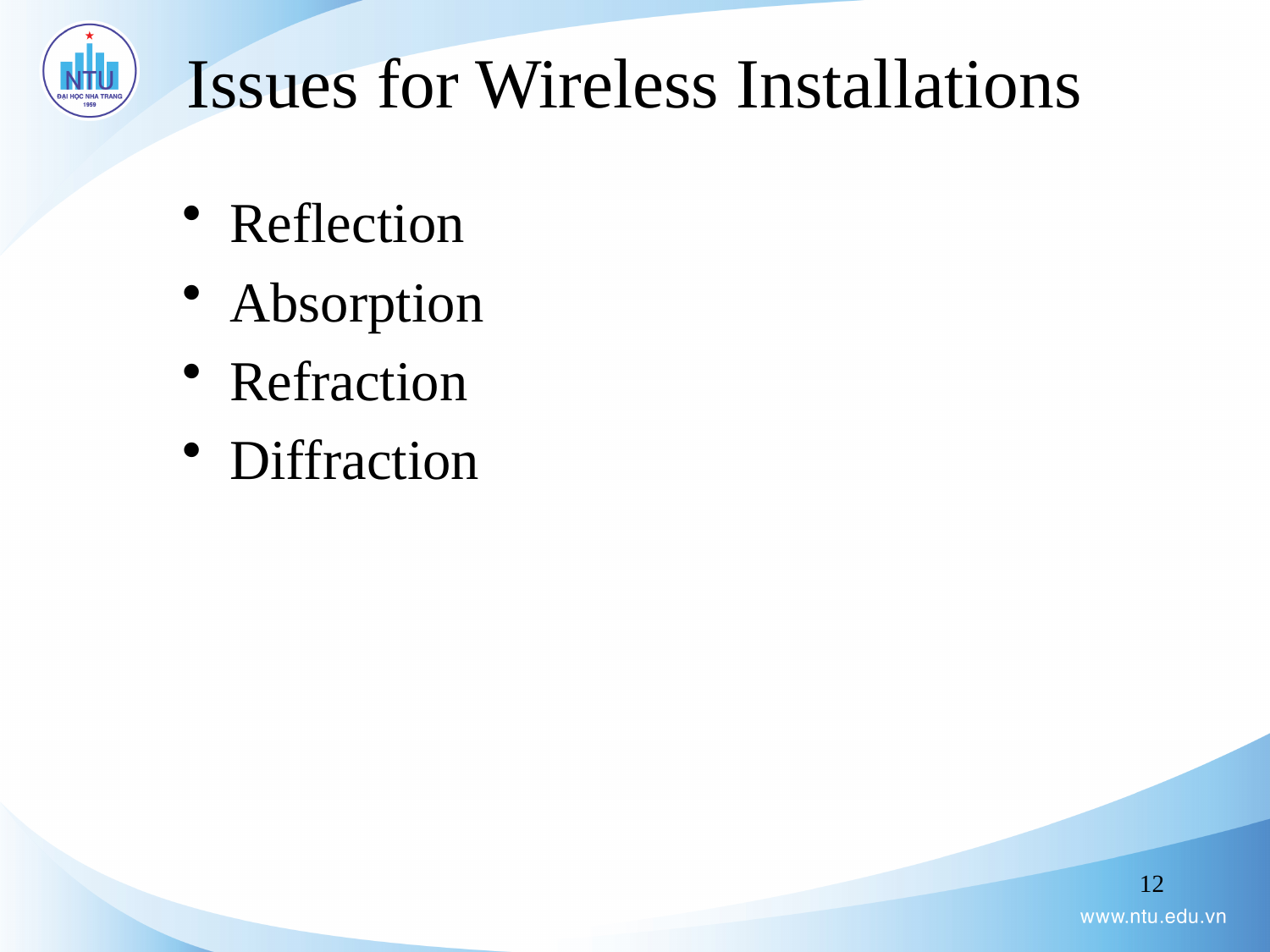

# Issues for Wireless Installations
Reflection
Absorption
Refraction
Diffraction